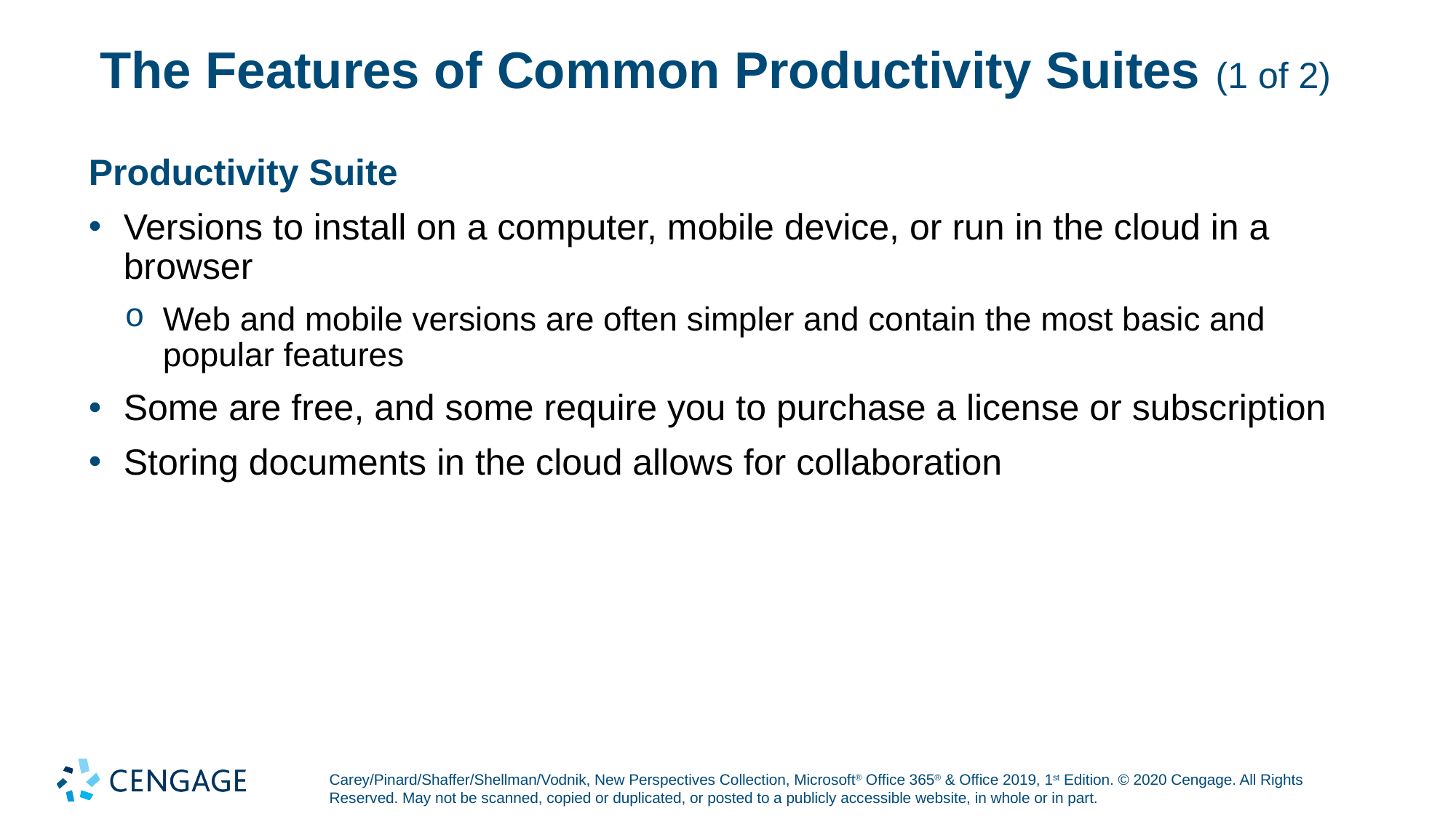

# The Features of Common Productivity Suites (1 of 2)
Productivity Suite
Versions to install on a computer, mobile device, or run in the cloud in a browser
Web and mobile versions are often simpler and contain the most basic and popular features
Some are free, and some require you to purchase a license or subscription
Storing documents in the cloud allows for collaboration